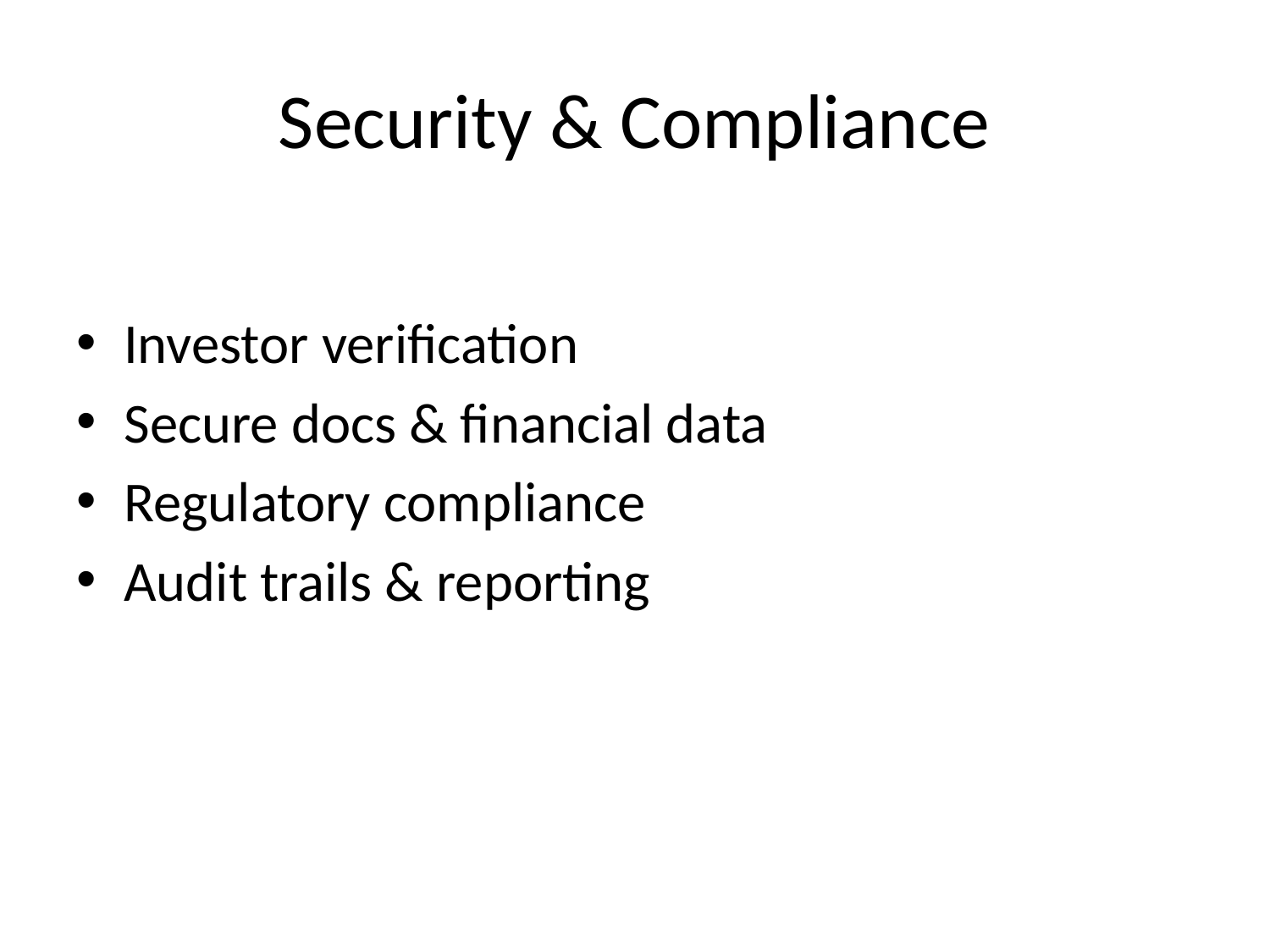

# Security & Compliance

Investor verification
Secure docs & financial data
Regulatory compliance
Audit trails & reporting